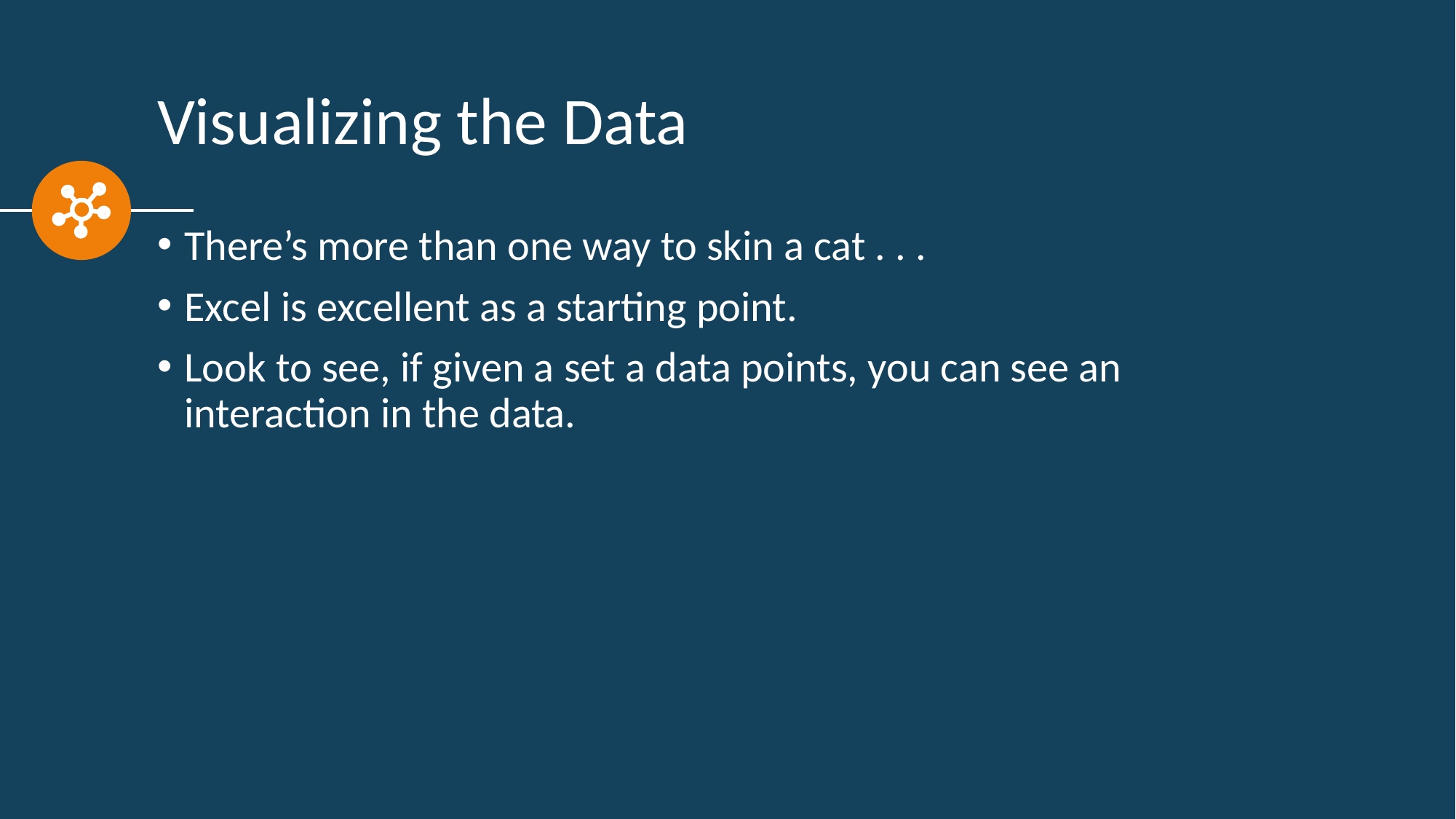

# Visualizing the Data
There’s more than one way to skin a cat . . .
Excel is excellent as a starting point.
Look to see, if given a set a data points, you can see an interaction in the data.